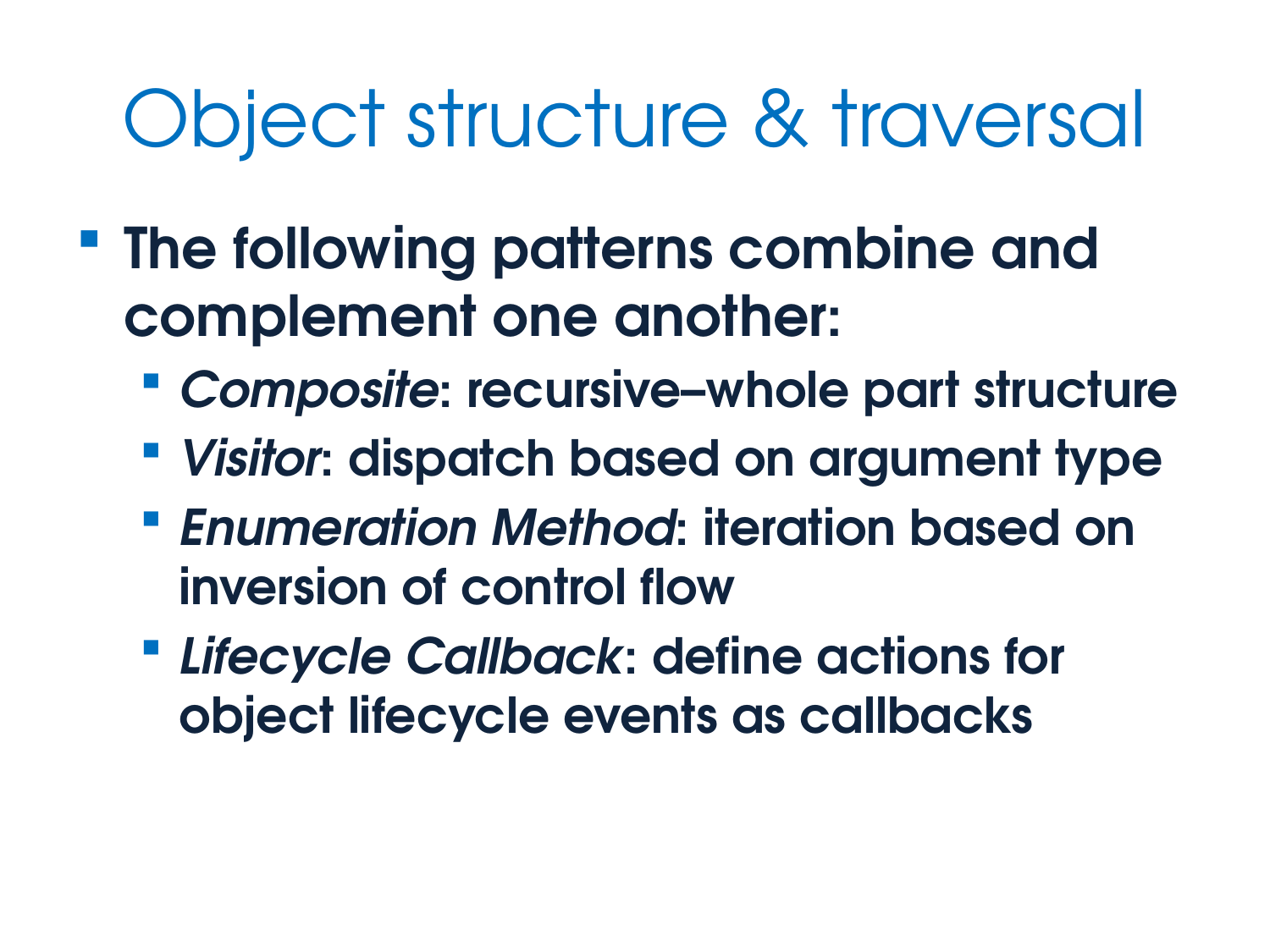

# Object structure & traversal
The following patterns combine and complement one another:
Composite: recursive–whole part structure
Visitor: dispatch based on argument type
Enumeration Method: iteration based on inversion of control flow
Lifecycle Callback: define actions for object lifecycle events as callbacks